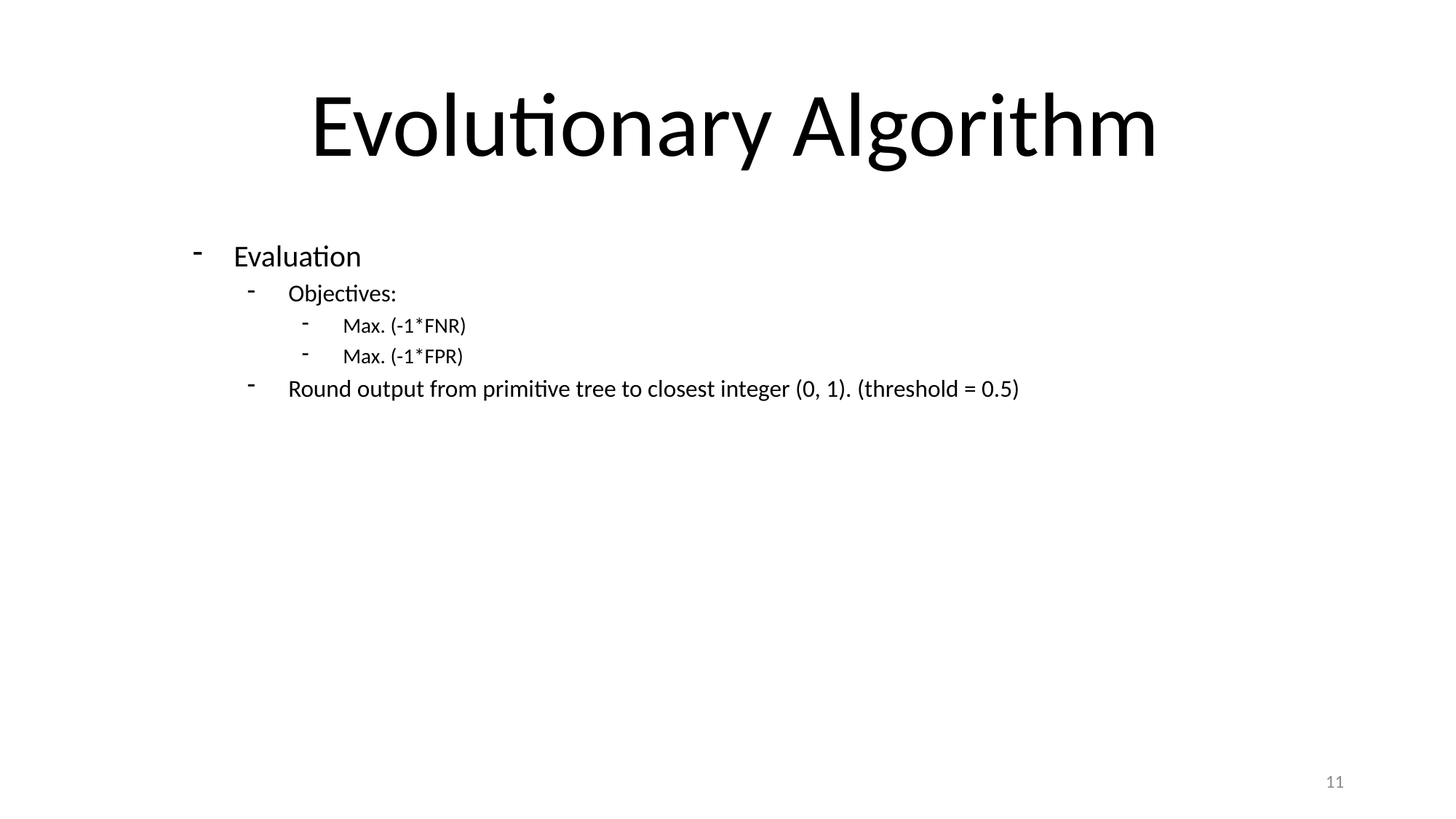

# Evolutionary Algorithm
Evaluation
Objectives:
Max. (-1*FNR)
Max. (-1*FPR)
Round output from primitive tree to closest integer (0, 1). (threshold = 0.5)
11